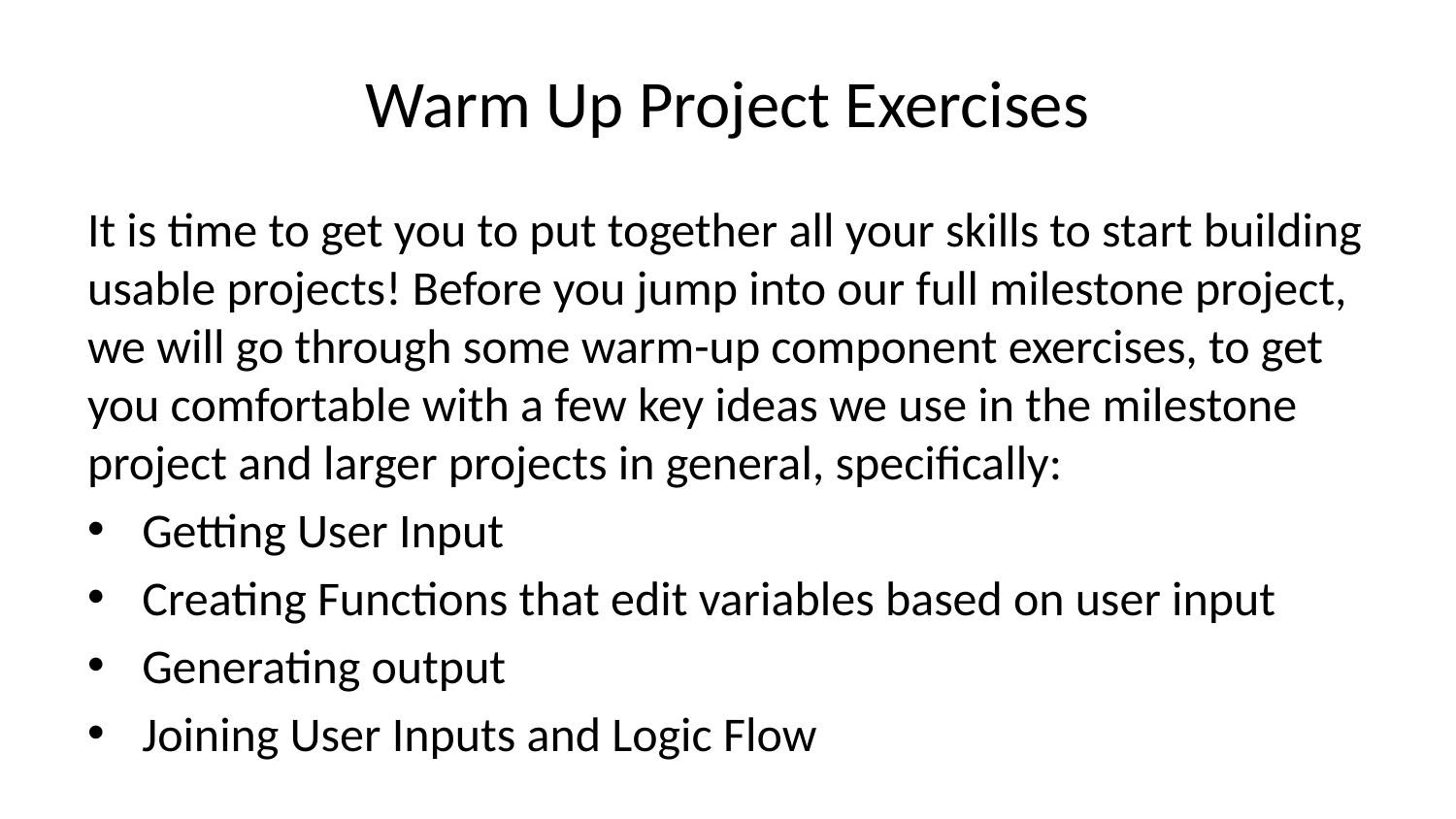

# Warm Up Project Exercises
It is time to get you to put together all your skills to start building usable projects! Before you jump into our full milestone project, we will go through some warm-up component exercises, to get you comfortable with a few key ideas we use in the milestone project and larger projects in general, specifically:
Getting User Input
Creating Functions that edit variables based on user input
Generating output
Joining User Inputs and Logic Flow
Function to Display Information
Creating a function that displays a list for the user
def display_list(mylist):
    print(mylist)
mylist = [0,1,2,3,4,5,6,7,8,9,10]
display_list(mylist)
[0, 1, 2, 3, 4, 5, 6, 7, 8, 9, 10]
Accepting User Input
**Creating function that takes in an input from user and returns the result in the correct data type. Be careful when using the input() function, running that cell twice without providing an input value will cause python to get hung up waiting for the initial value on the first run. You will notice an In[*] next to the cell if it gets stuck, in which case, simply restart the kernel and re-run any necessary cells.**
input('Please enter a value: ')
Please enter a value: 2

'2'
result = input("Please enter a number: ")
Please enter a number: 2
result
'2'
type(result)
str
int(result)
2
result = int(input("Please enter a number: "))
Please enter a number: 2
type(result)
int
# Example of an error! result = int(input("Please enter a number: "))
Please enter a number: two

---------------------------------------------------------------------------

ValueError                                Traceback (most recent call last)

<ipython-input-19-202dd8101f66> in <module>()
      1 # Example of an error!
----> 2 result = int(input("Please enter a number: "))

ValueError: invalid literal for int() with base 10: 'two'
** Creating a function to hold this logic: **
def user_choice():
    '''
    User inputs a number (0-10) and we return this in integer form.
    No parameter is passed when calling this function.
    '''
    choice = input("Please input a number (0-10)")
    return int(choice)
user_choice()
Please input a number (0-10)2

2
result = user_choice()
Please input a number (0-10)2
result
2
type(result)
int
Validating User Input
** Check that input is valid before attempting to convert.**
We’ll use a simple method here.
As you get more advanced, you can start looking at other ways of doing this (these methods will make more sense later on in the course, so don’t worry about them for now).
Various Posts on This
StackOverflow Post 1
StackOverflow Post 2
some_input = '10'
# Lot's of .is methods availble on string some_input.isdigit()
True
** Edit the function to confirm against an acceptable value or type **
def user_choice():
    # This original choice value can be anything that isn't an integer
    choice = 'wrong'
    # While the choice is not a digit, keep asking for input.
    while choice.isdigit() == False:
        # we shouldn't convert here, otherwise we get an error on a wrong input
        choice = input("Choose a number: ")
    # We can convert once the while loop above has confirmed we have a digit.
    return int(choice)
user_choice()
Choose a number: hello
Choose a number: two
Choose a number: 2

2
Let’s try adding an error message within the while loop!
def user_choice():
    # This original choice value can be anything that isn't an integer
    choice = 'wrong'
    # While the choice is not a digit, keep asking for input.
    while choice.isdigit() == False:
        # we shouldn't convert here, otherwise we get an error on a wrong input
        choice = input("Choose a number: ")
        # Error Message Check
        if choice.isdigit() == False:
            print("Sorry, but you did not enter an integer. Please try again.")
    # We can convert once the while loop above has confirmed we have a digit.
    return int(choice)
user_choice()
Choose a number: two
Sorry, but you did not enter an integer. Please try again.
Choose a number: 2

2
Now let’s explore how to “clear” the output, that way we don’t see the history of the “Choose a number” statements.
NOTE: Jupyter Notebook users will use the IPython method shown here. Other IDE users (PyCharm, VS, etc..) will use
from IPython.display import clear_output
clear_output()
def user_choice():
    # This original choice value can be anything that isn't an integer
    choice = 'wrong'
    # While the choice is not a digit, keep asking for input.
    while choice.isdigit() == False:
        # we shouldn't convert here, otherwise we get an error on a wrong input
        choice = input("Choose a number: ")
        if choice.isdigit() == False:
            # THIS CLEARS THE CURRENT OUTPUT BELOW THE CELL
            clear_output()
            print("Sorry, but you did not enter an integer. Please try again.")
    # Optionally you can clear everything after running the function
    # clear_output()
    # We can convert once the while loop above has confirmed we have a digit.
    return int(choice)
user_choice()
Choose a number: 2

2
Checking Against Multiple Possible Values
result = 'wrong value'
acceptable_values = ['0','1','2']
result in acceptable_values
False
result not in acceptable_values
True
from IPython.display import clear_output
clear_output()
def user_choice():
    # This original choice value can be anything that isn't an integer
    choice = 'wrong'
    # While the choice is not a digit, keep asking for input.
    while choice not in ['0','1','2']:
        # we shouldn't convert here, otherwise we get an error on a wrong input
        choice = input("Choose one of these numbers (0,1,2): ")
        if choice not in ['0','1','2']:
            # THIS CLEARS THE CURRENT OUTPUT BELOW THE CELL
            clear_output()
            print("Sorry, but you did not choose a value in the correct range (0,1,2)")
    # Optionally you can clear everything after running the function
    # clear_output()
    # We can convert once the while loop above has confirmed we have a digit.
    return int(choice)
user_choice()
Choose one of these numbers (0,1,2): 1

1
More Flexible Example
def user_choice():
    choice ='WRONG'
    within_range = False
    while choice.isdigit() == False or within_range == False:
        choice = input("Please enter a number (0-10): ")
        if choice.isdigit() == False:
            print("Sorry that is not a digit!")
        if choice.isdigit() == True:
            if int(choice) in range(0,10):
                within_range = True
            else:
                within_range = False
    return int(choice)
user_choice()
Please enter a number (0-10): 12
Please enter a number (0-10): 2

2